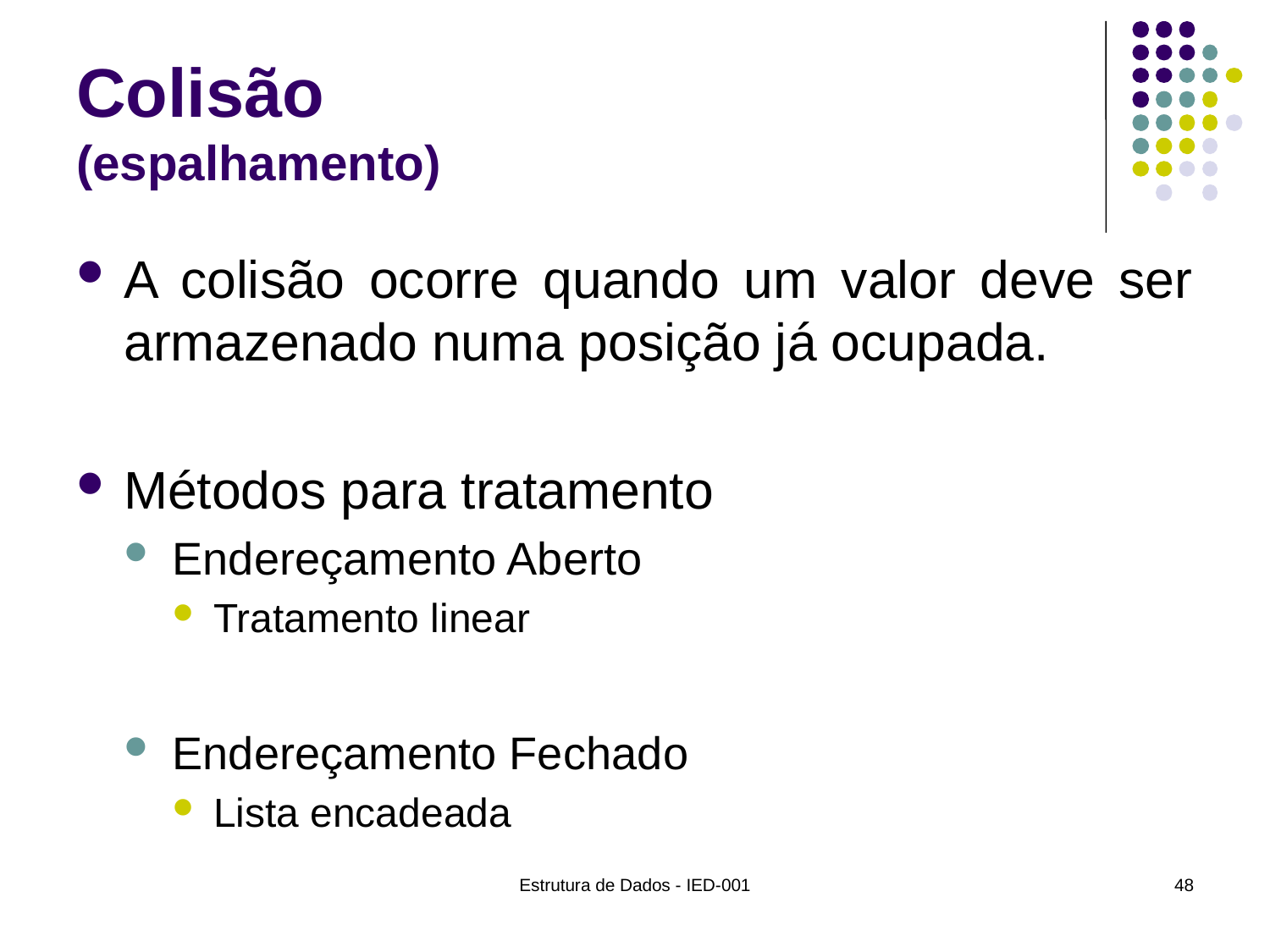

# Colisão (espalhamento)
A colisão ocorre quando um valor deve ser armazenado numa posição já ocupada.

Métodos para tratamento
Endereçamento Aberto
Tratamento linear

Endereçamento Fechado
Lista encadeada
Estrutura de Dados - IED-001
48